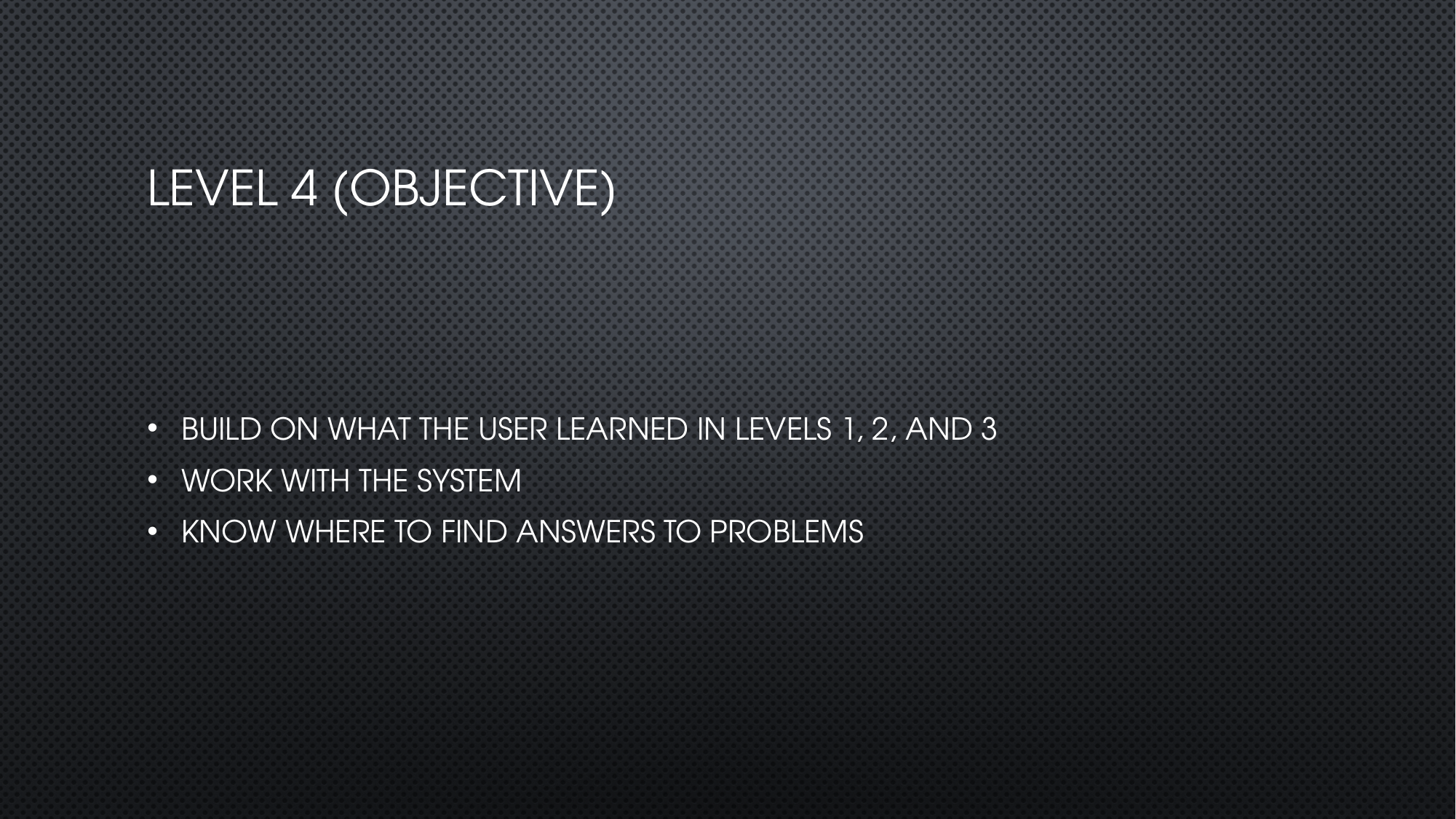

# Level 4 (Objective)
Build on what the user learned in levels 1, 2, and 3
Work with the system
Know where to find answers to problems